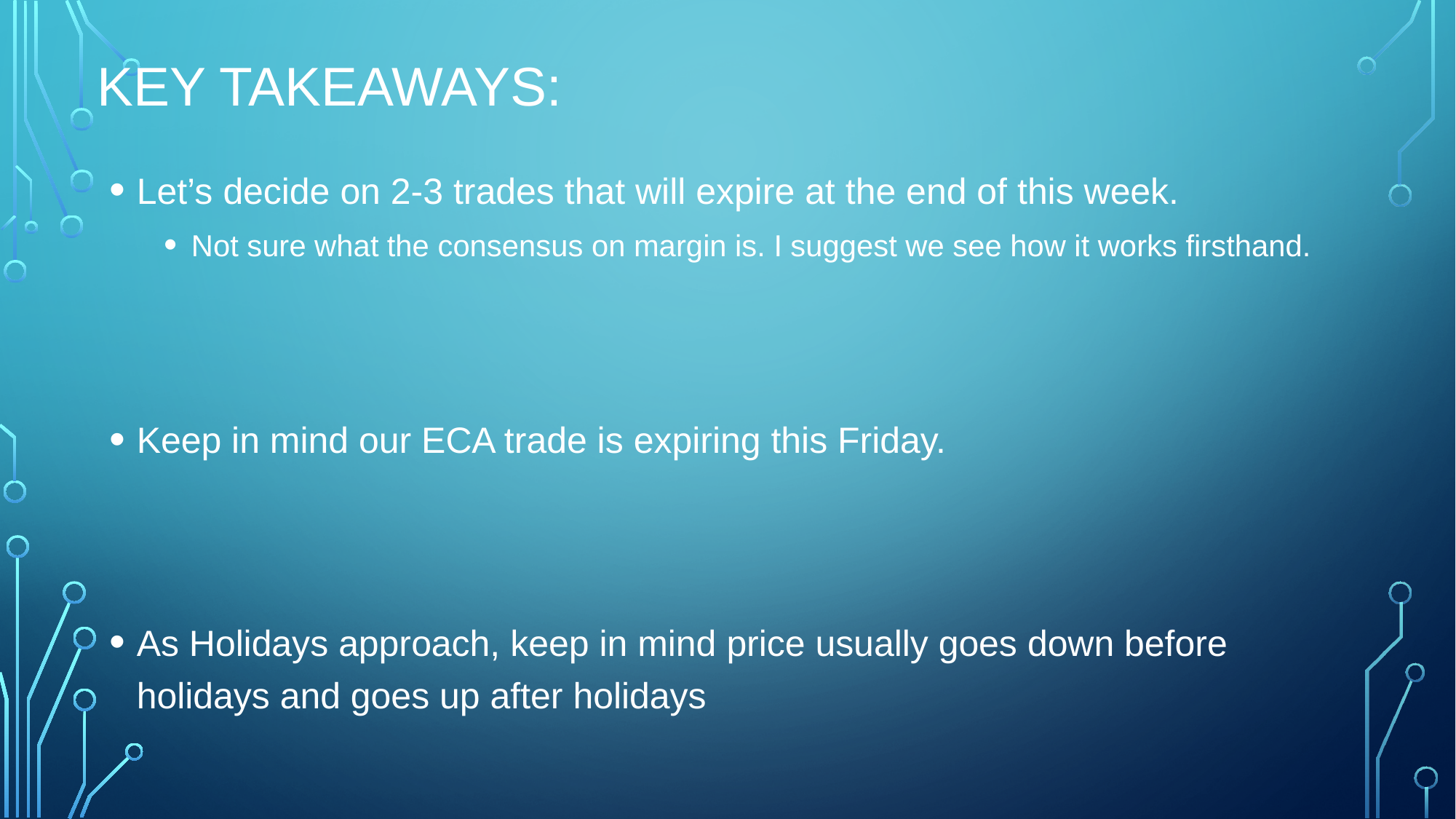

# Key Takeaways:
Let’s decide on 2-3 trades that will expire at the end of this week.
Not sure what the consensus on margin is. I suggest we see how it works firsthand.

Keep in mind our ECA trade is expiring this Friday.

As Holidays approach, keep in mind price usually goes down before holidays and goes up after holidays